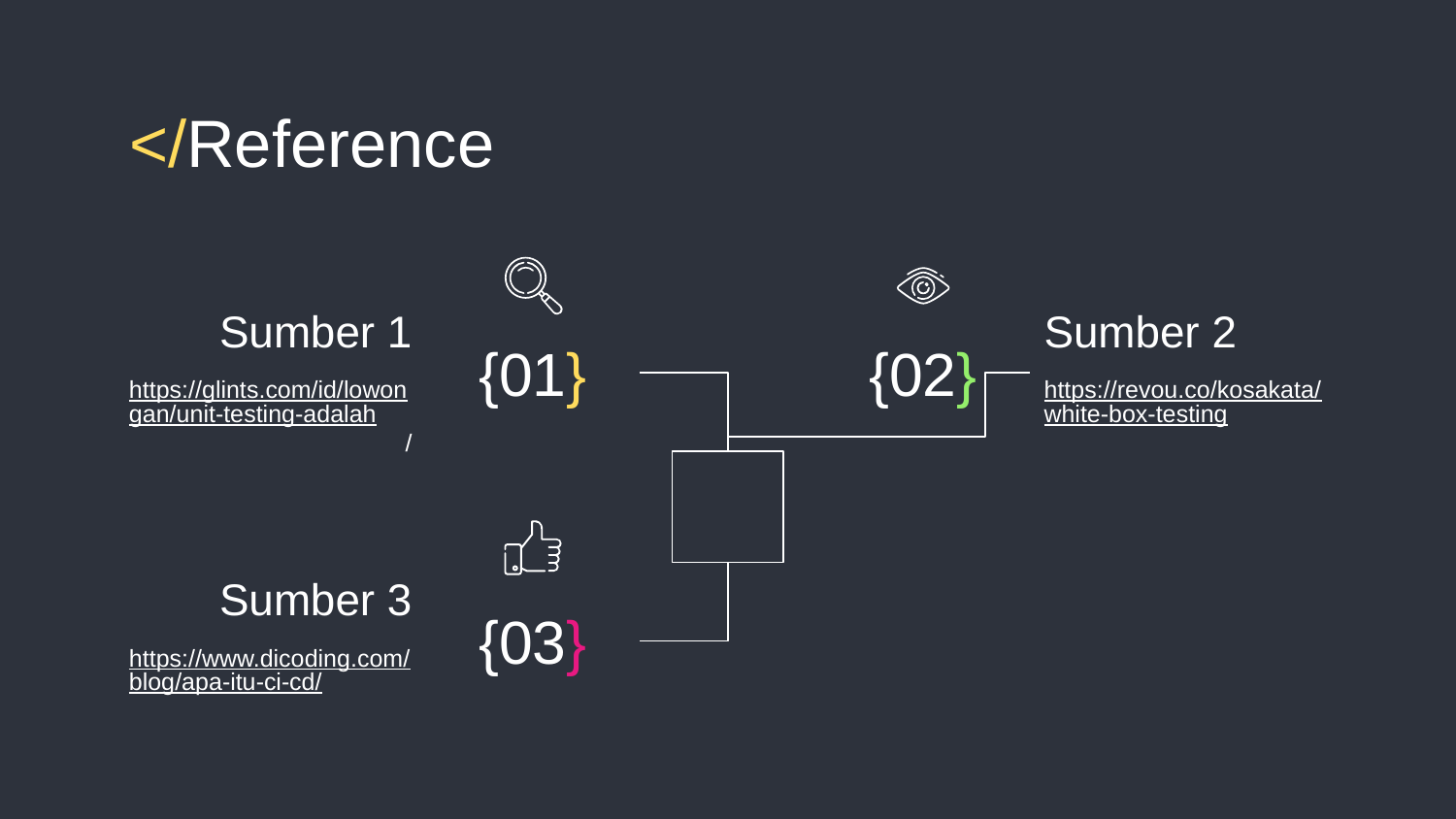

# </Reference

Sumber 1
https://glints.com/id/lowongan/unit-testing-adalah/
{01}
Sumber 2
https://revou.co/kosakata/white-box-testing
{02}

Sumber 3
https://www.dicoding.com/blog/apa-itu-ci-cd/
{03}